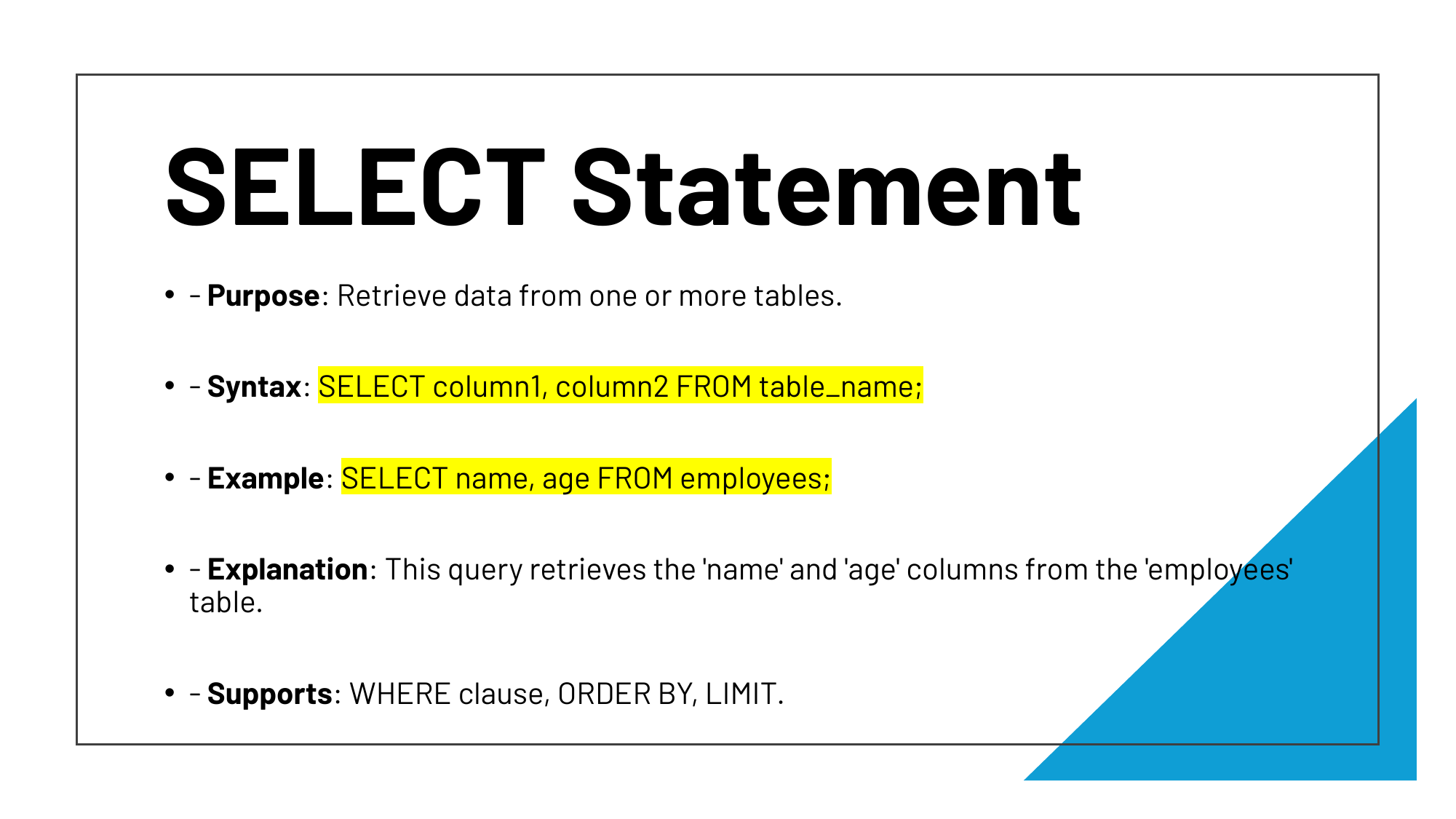

# SELECT Statement

- Purpose: Retrieve data from one or more tables.

- Syntax: SELECT column1, column2 FROM table_name;

- Example: SELECT name, age FROM employees;

- Explanation: This query retrieves the 'name' and 'age' columns from the 'employees' table.

- Supports: WHERE clause, ORDER BY, LIMIT.